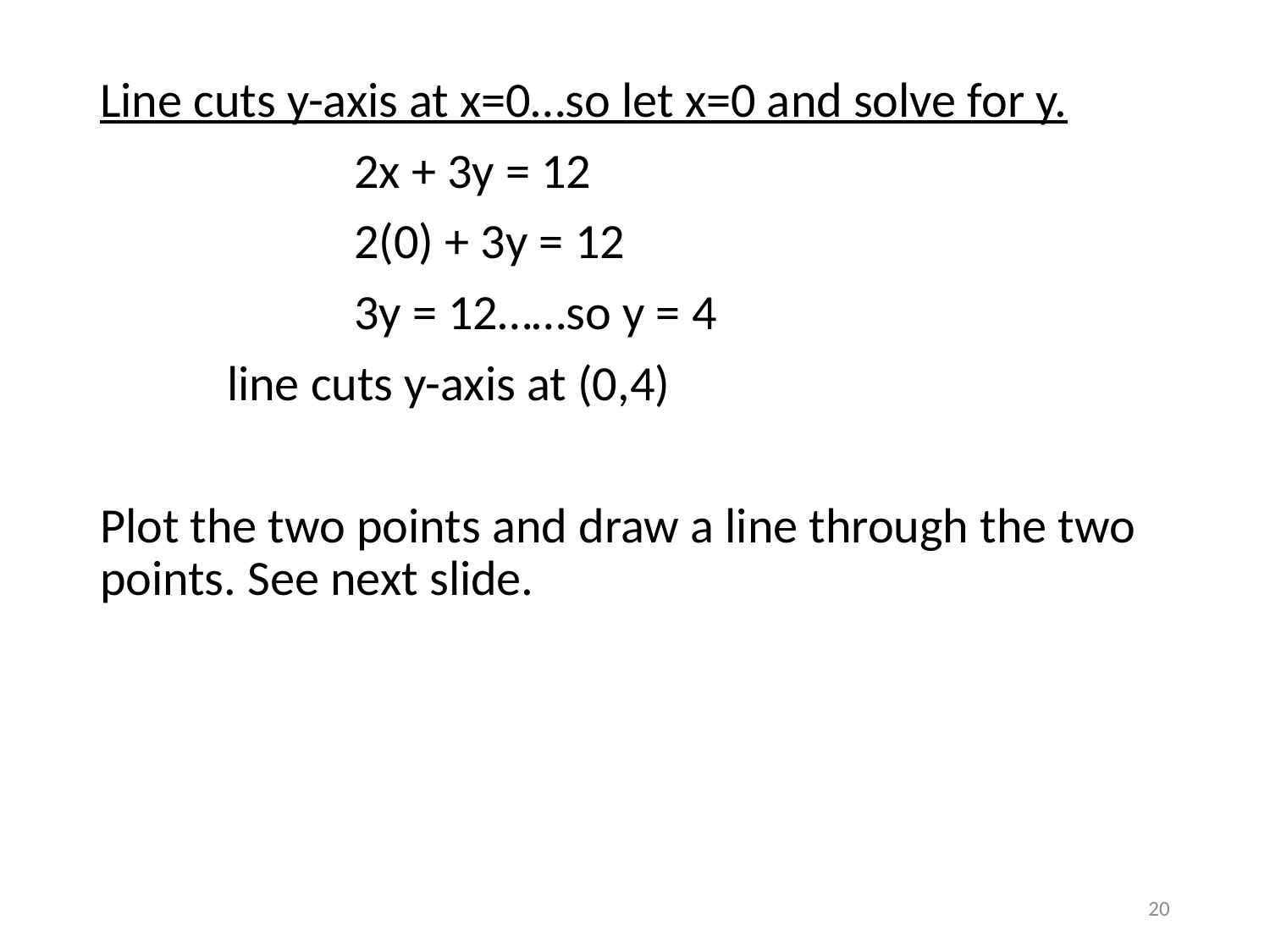

Line cuts y-axis at x=0…so let x=0 and solve for y.
		2x + 3y = 12
		2(0) + 3y = 12
		3y = 12……so y = 4
	line cuts y-axis at (0,4)

Plot the two points and draw a line through the two points. See next slide.

20